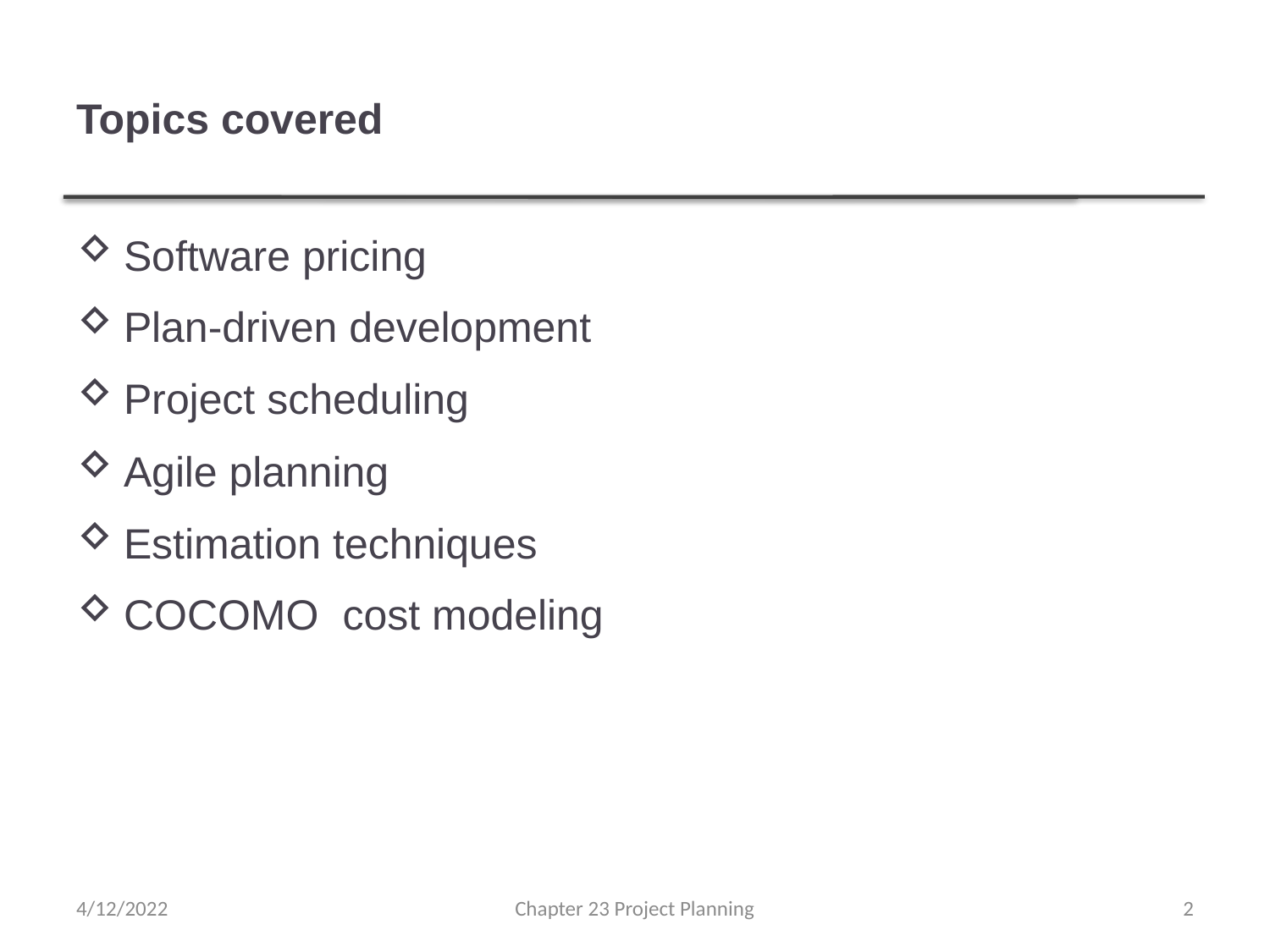

# Topics covered
Software pricing
Plan-driven development
Project scheduling
Agile planning
Estimation techniques
COCOMO  cost modeling
4/12/2022
Chapter 23 Project Planning
2